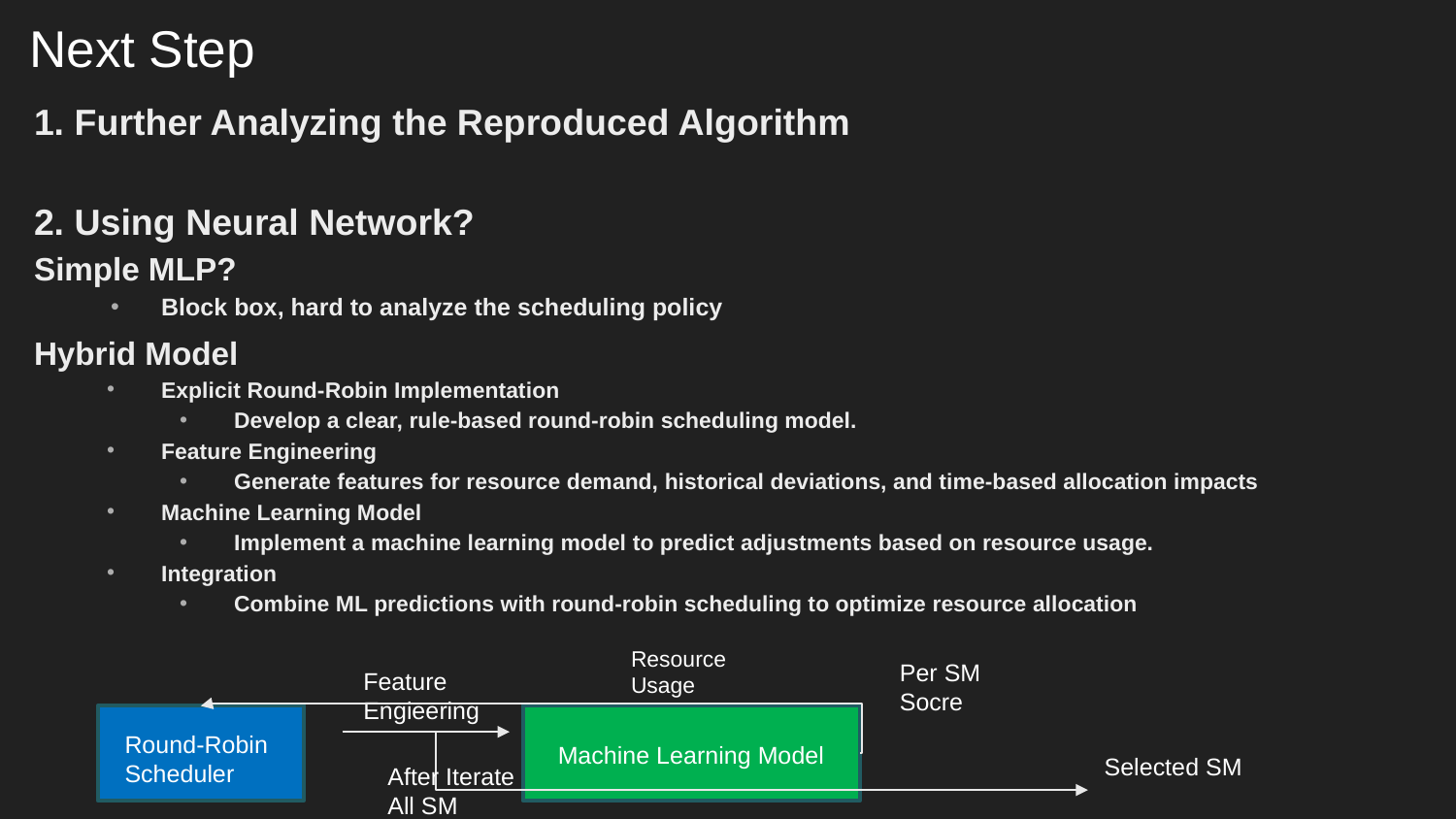

# Next Step
1. Further Analyzing the Reproduced Algorithm

2. Using Neural Network?
Simple MLP?
Block box, hard to analyze the scheduling policy

Hybrid Model
Explicit Round-Robin Implementation
Develop a clear, rule-based round-robin scheduling model.
Feature Engineering
Generate features for resource demand, historical deviations, and time-based allocation impacts
Machine Learning Model
Implement a machine learning model to predict adjustments based on resource usage.
Integration
Combine ML predictions with round-robin scheduling to optimize resource allocation

Resource Usage
Per SM Socre
Feature
Engieering

Round-Robin Scheduler

Machine Learning Model
Selected SM
After Iterate All SM